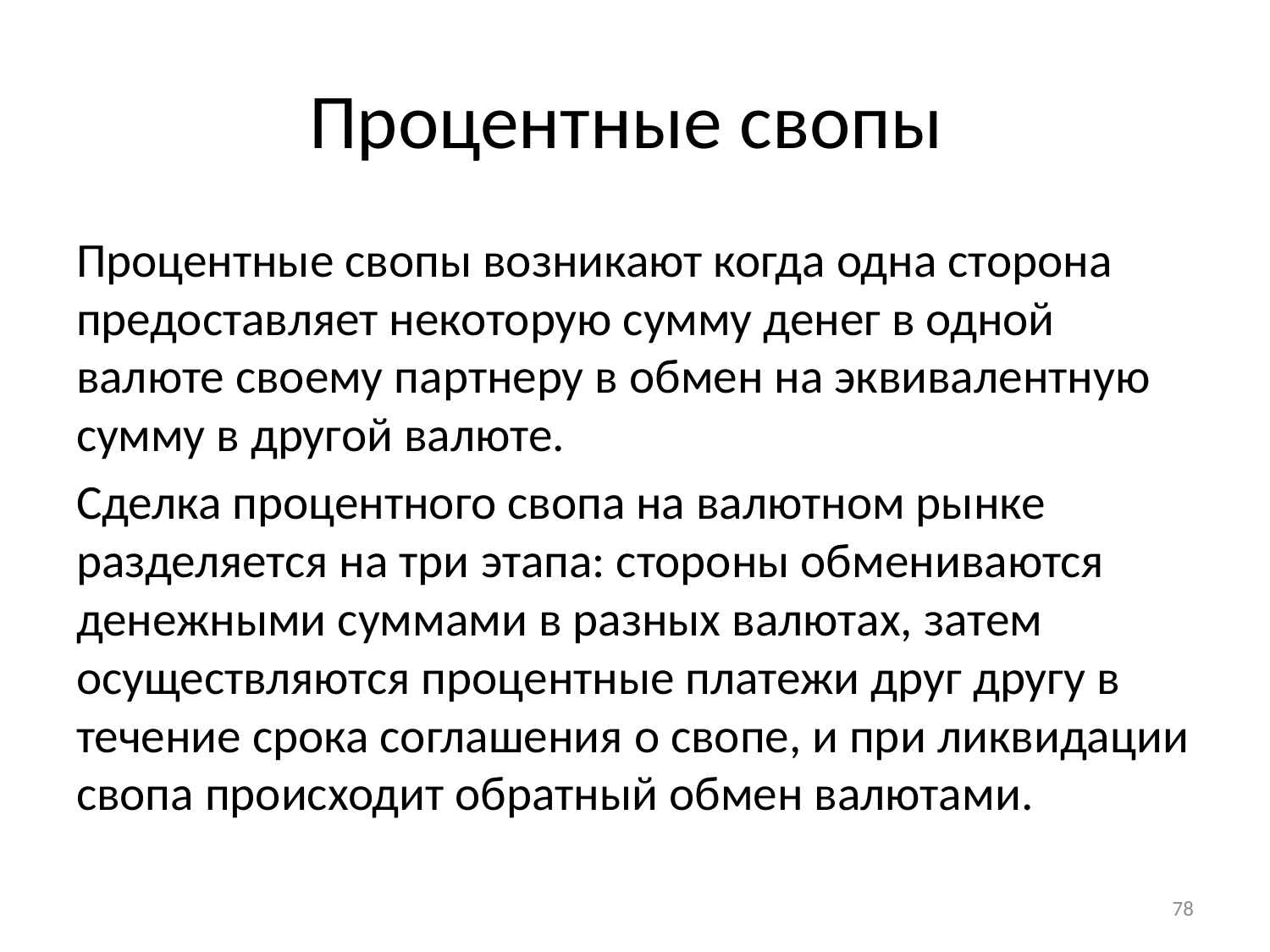

# Процентные свопы
Процентные свопы возникают когда одна сторона предоставляет некоторую сумму денег в одной валюте своему партнеру в обмен на эквивалентную сумму в другой валюте.
Сделка процентного свопа на валютном рынке разделяется на три этапа: стороны обмениваются денежными суммами в разных валютах, затем осуществляются процентные платежи друг другу в течение срока соглашения о свопе, и при ликвидации свопа происходит обратный обмен валютами.

78